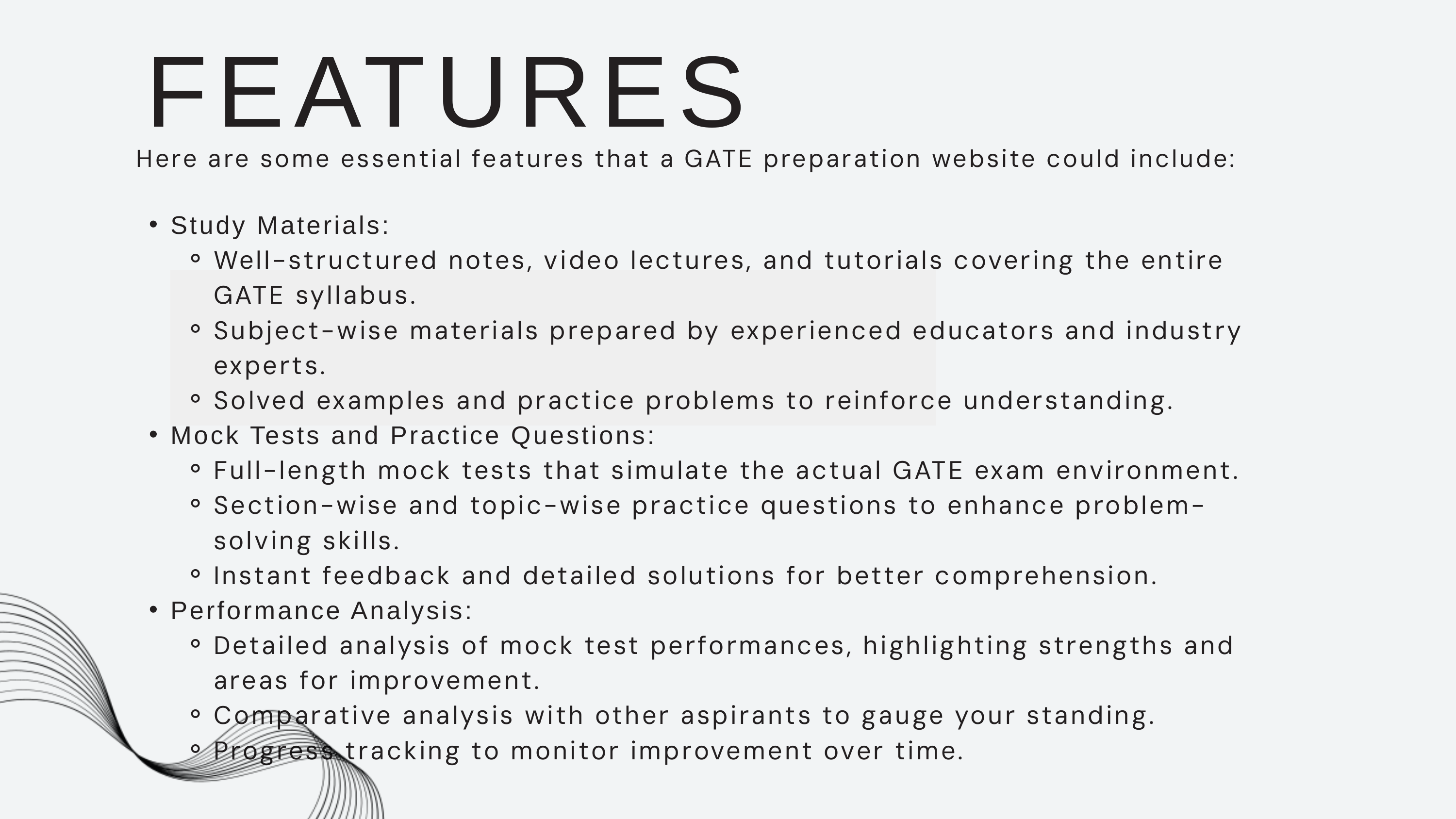

FEATURES
 Here are some essential features that a GATE preparation website could include:

Study Materials:
Well-structured notes, video lectures, and tutorials covering the entire GATE syllabus.
Subject-wise materials prepared by experienced educators and industry experts.
Solved examples and practice problems to reinforce understanding.
Mock Tests and Practice Questions:
Full-length mock tests that simulate the actual GATE exam environment.
Section-wise and topic-wise practice questions to enhance problem-solving skills.
Instant feedback and detailed solutions for better comprehension.
Performance Analysis:
Detailed analysis of mock test performances, highlighting strengths and areas for improvement.
Comparative analysis with other aspirants to gauge your standing.
Progress tracking to monitor improvement over time.